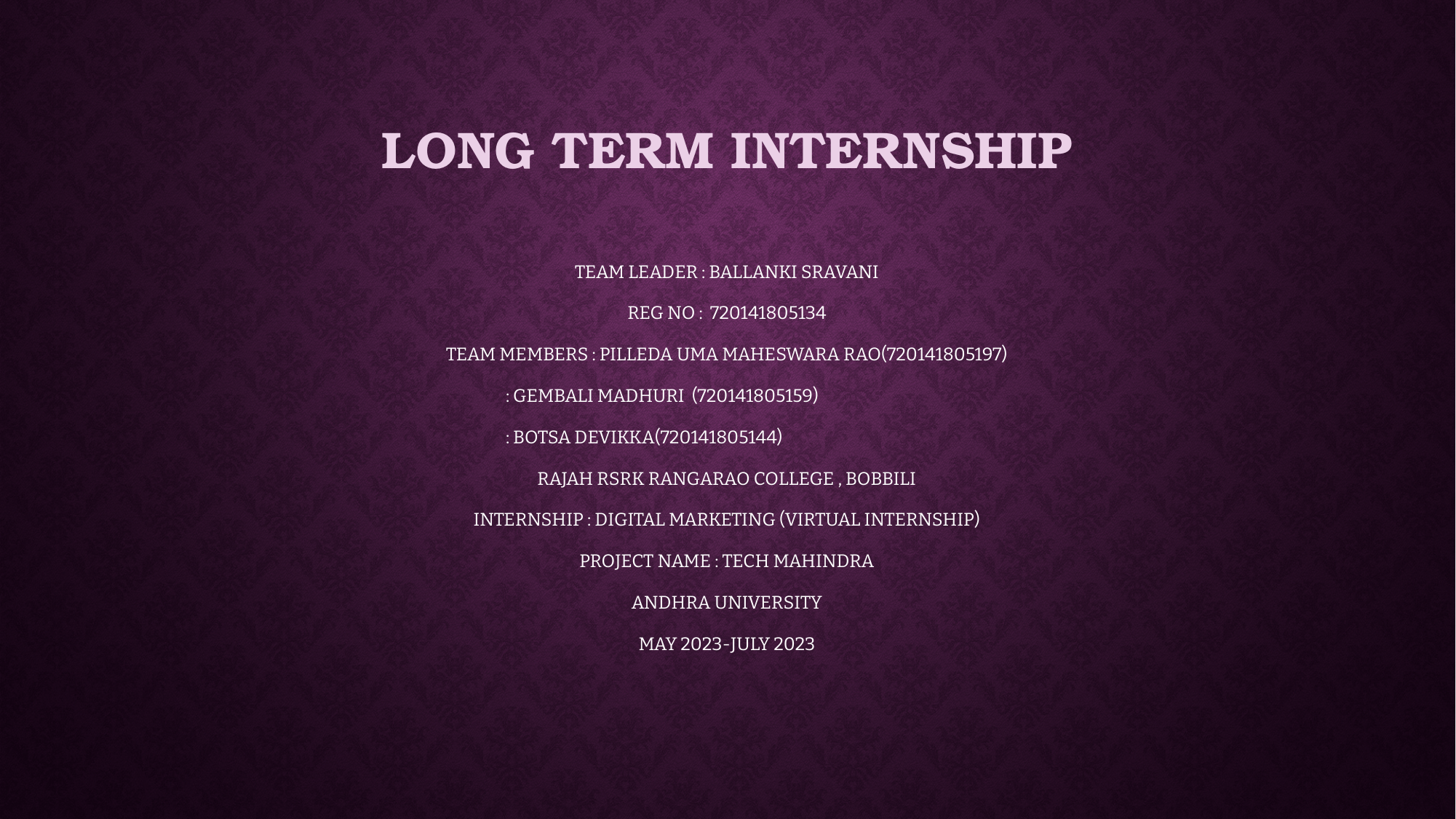

# LONG TERM INTERNSHIP
TEAM LEADER : BALLANKI SRAVANI
REG NO :  720141805134
TEAM MEMBERS : PILLEDA UMA MAHESWARA RAO(720141805197)
                                                                                                          : GEMBALI MADHURI  (720141805159)
                                                                                                          : BOTSA DEVIKKA(720141805144)
RAJAH RSRK RANGARAO COLLEGE , BOBBILI
INTERNSHIP : DIGITAL MARKETING (VIRTUAL INTERNSHIP)
PROJECT NAME : TECH MAHINDRA
ANDHRA UNIVERSITY
MAY 2023-JULY 2023